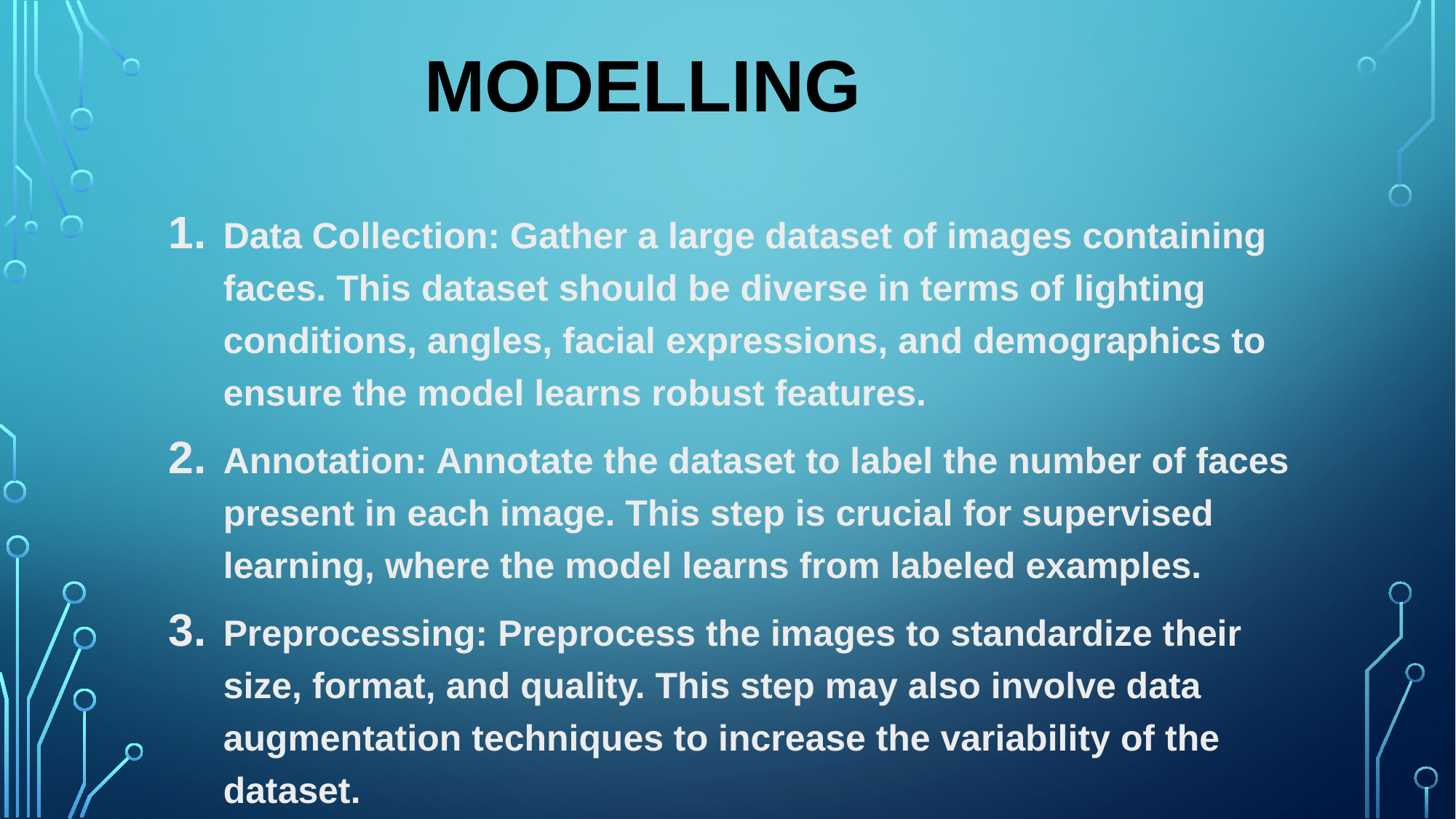

# Modelling
Data Collection: Gather a large dataset of images containing faces. This dataset should be diverse in terms of lighting conditions, angles, facial expressions, and demographics to ensure the model learns robust features.
Annotation: Annotate the dataset to label the number of faces present in each image. This step is crucial for supervised learning, where the model learns from labeled examples.
Preprocessing: Preprocess the images to standardize their size, format, and quality. This step may also involve data augmentation techniques to increase the variability of the dataset.